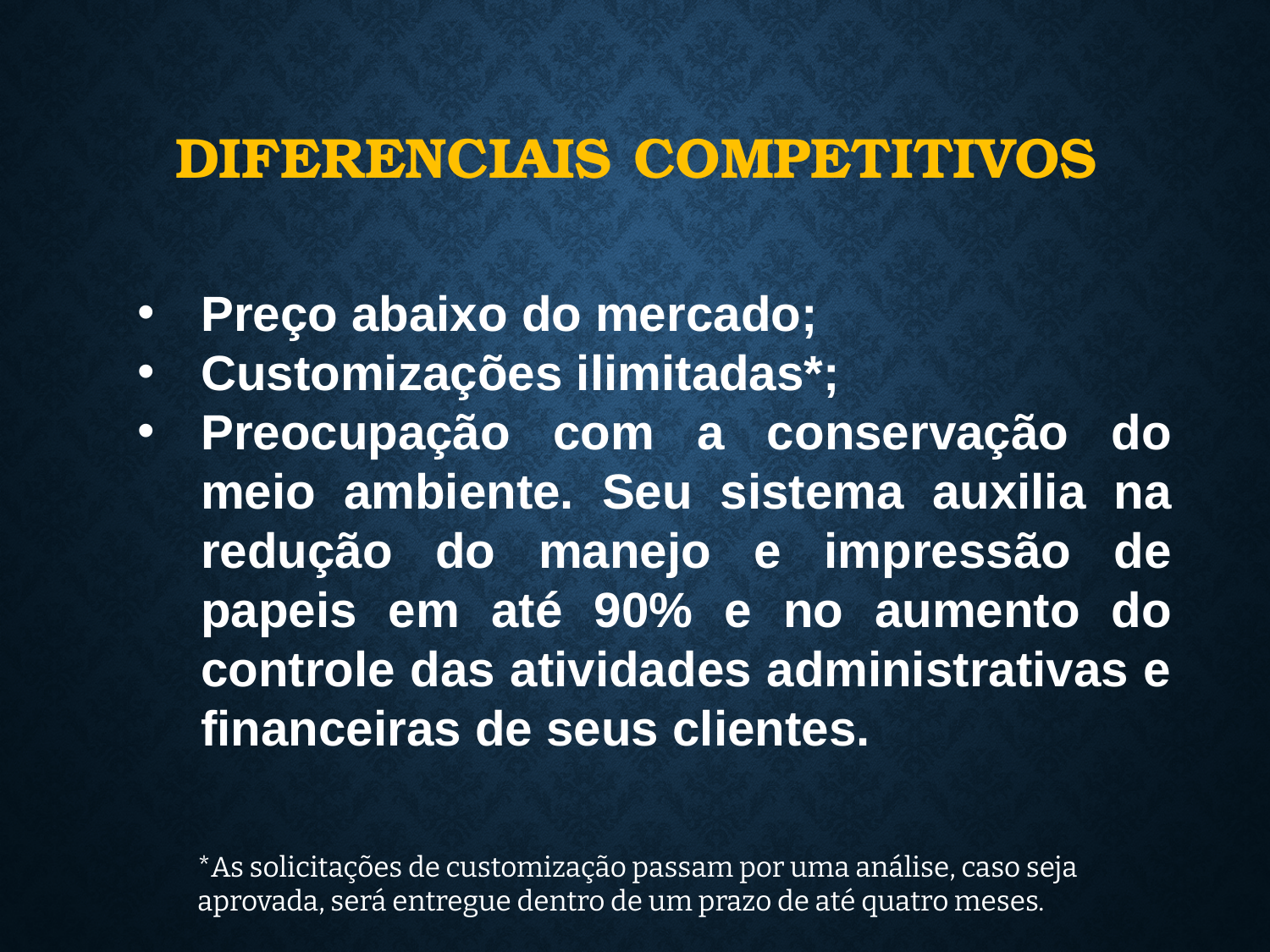

# DIFERENCIAIS COMPETITIVOS
Preço abaixo do mercado;
Customizações ilimitadas*;
Preocupação com a conservação do meio ambiente. Seu sistema auxilia na redução do manejo e impressão de papeis em até 90% e no aumento do controle das atividades administrativas e financeiras de seus clientes.
*As solicitações de customização passam por uma análise, caso seja aprovada, será entregue dentro de um prazo de até quatro meses.